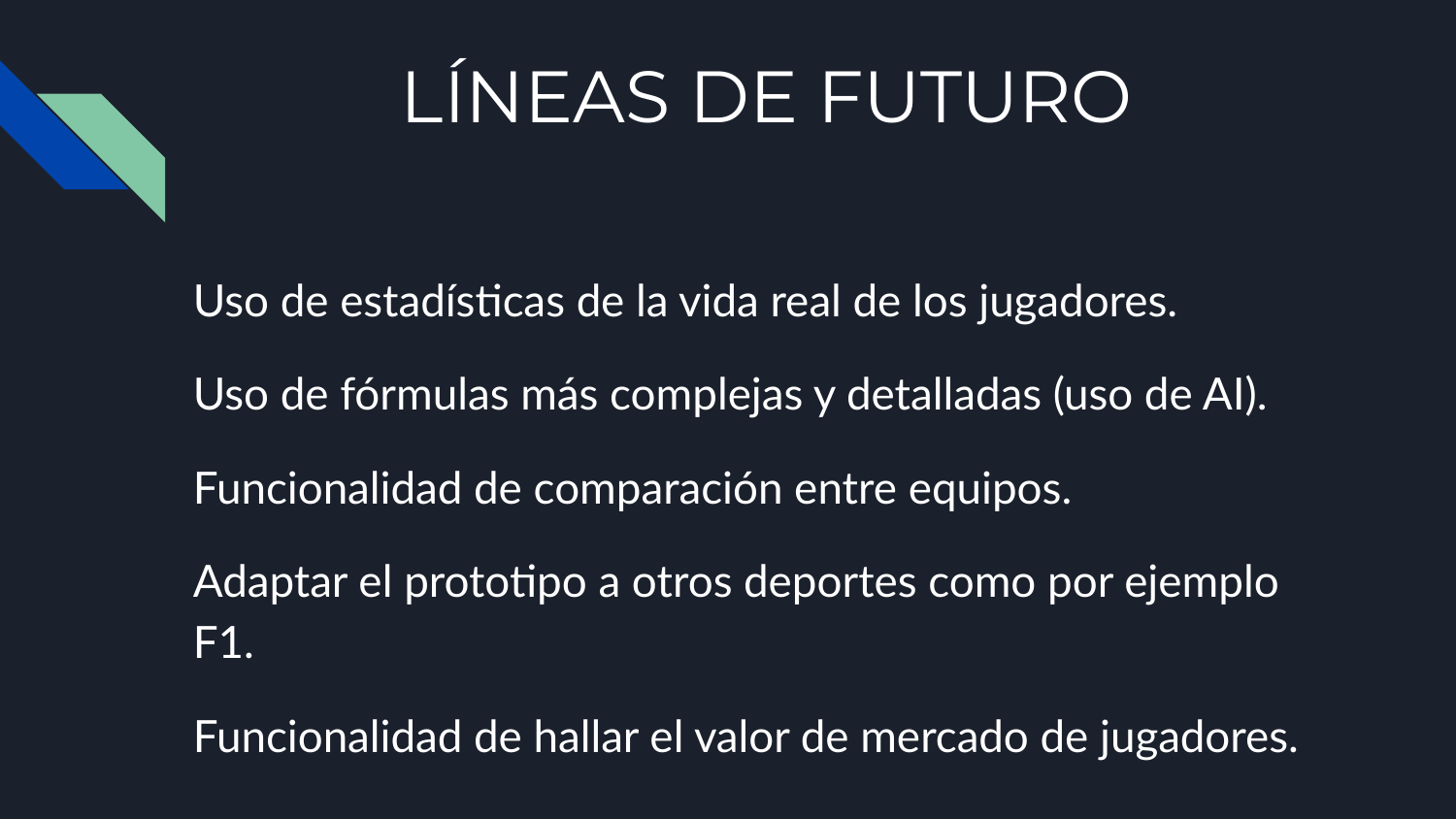

# LÍNEAS DE FUTURO
Uso de estadísticas de la vida real de los jugadores.
Uso de fórmulas más complejas y detalladas (uso de AI).
Funcionalidad de comparación entre equipos.
Adaptar el prototipo a otros deportes como por ejemplo F1.
Funcionalidad de hallar el valor de mercado de jugadores.